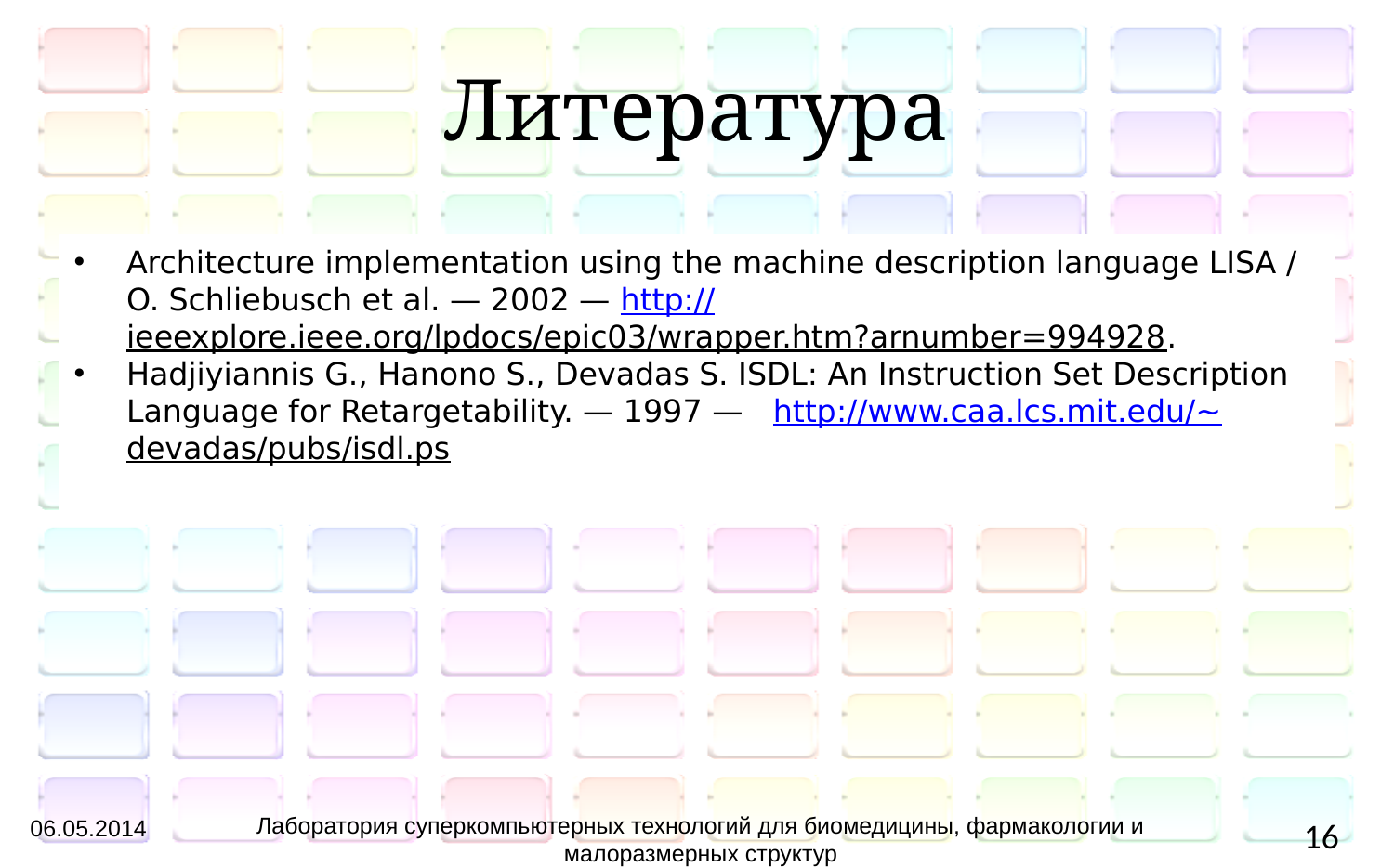

# Литература
Architecture implementation using the machine description language LISA / O. Schliebusch et al. — 2002 — http://ieeexplore.ieee.org/lpdocs/epic03/wrapper.htm?arnumber=994928.
Hadjiyiannis G., Hanono S., Devadas S. ISDL: An Instruction Set Description Language for Retargetability. — 1997 —   http://www.caa.lcs.mit.edu/~devadas/pubs/isdl.ps

Лаборатория суперкомпьютерных технологий для биомедицины, фармакологии и малоразмерных структур
06.05.2014
16